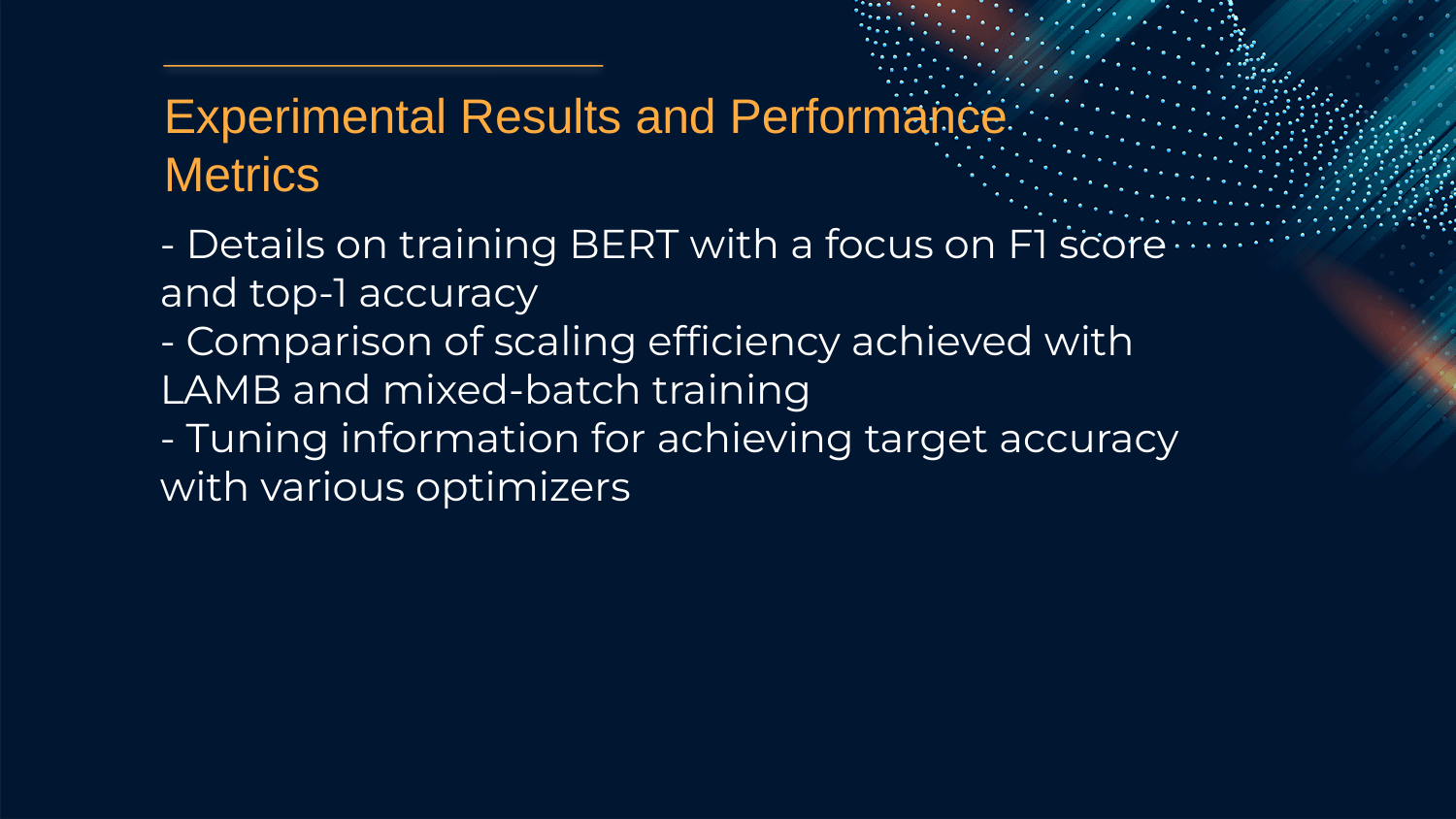

Experimental Results and Performance Metrics
- Details on training BERT with a focus on F1 score and top-1 accuracy
- Comparison of scaling efficiency achieved with LAMB and mixed-batch training
- Tuning information for achieving target accuracy with various optimizers